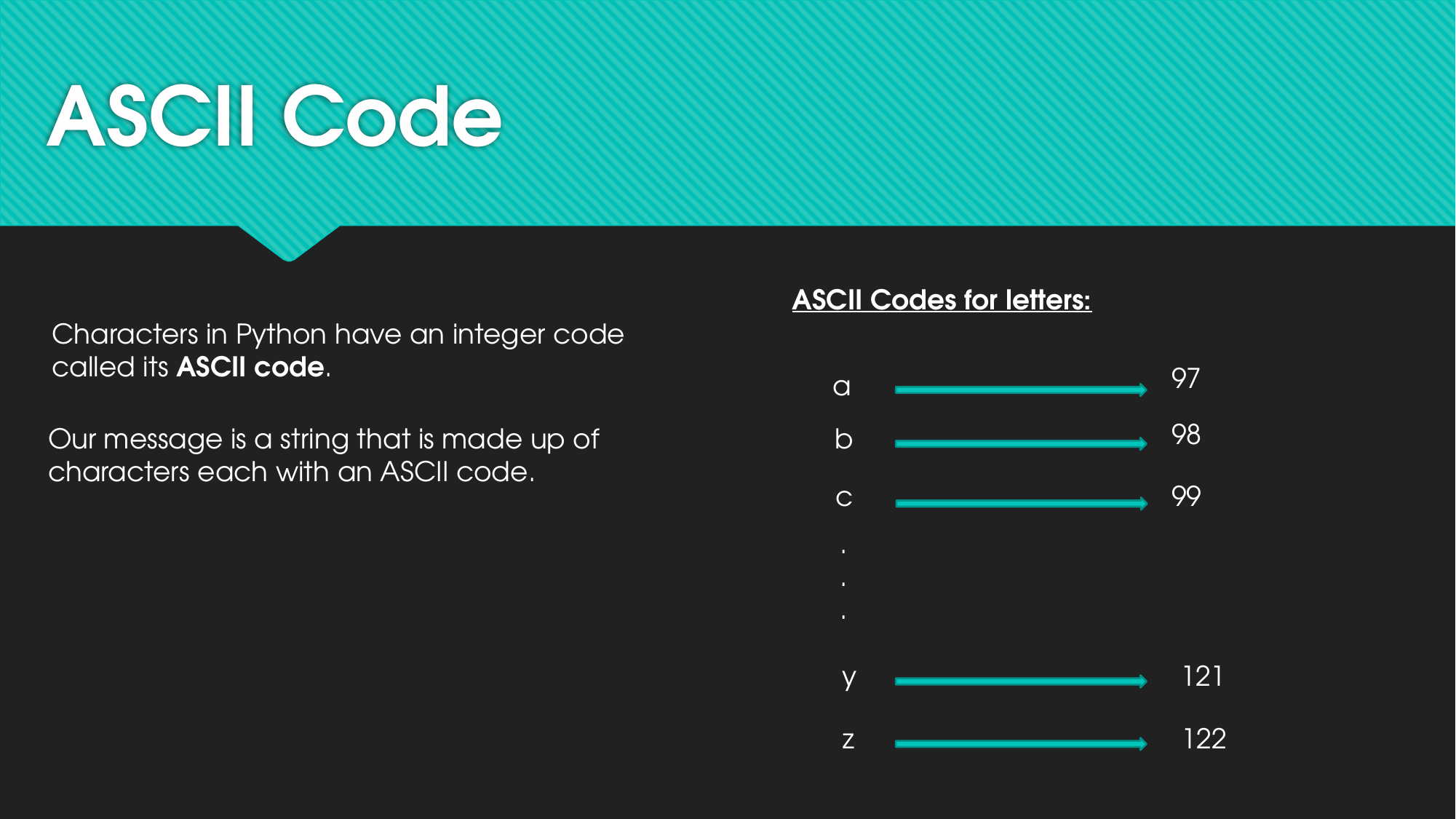

# ASCII Code
ASCII Codes for letters:

97

98
b

c
99

.
.
.
y
121

z
122

a
Characters in Python have an integer code
called its ASCII code.
Our message is a string that is made up of characters each with an ASCII code.